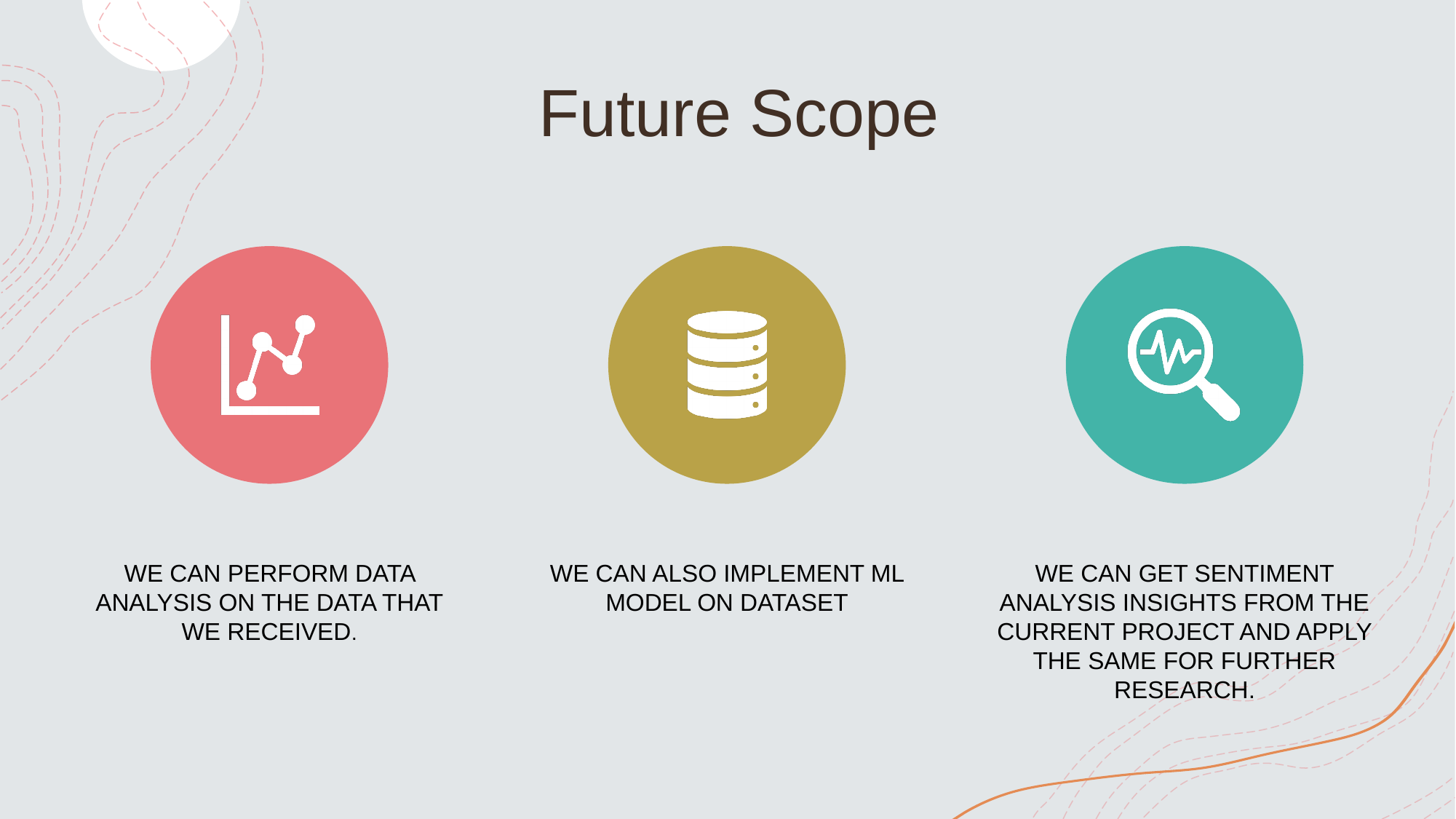

# Future Scope
We can perform data analysis on the data that we received.
We can also implement ml model on dataset
We can get sentiment analysis insights from the current project and apply the same for further research.